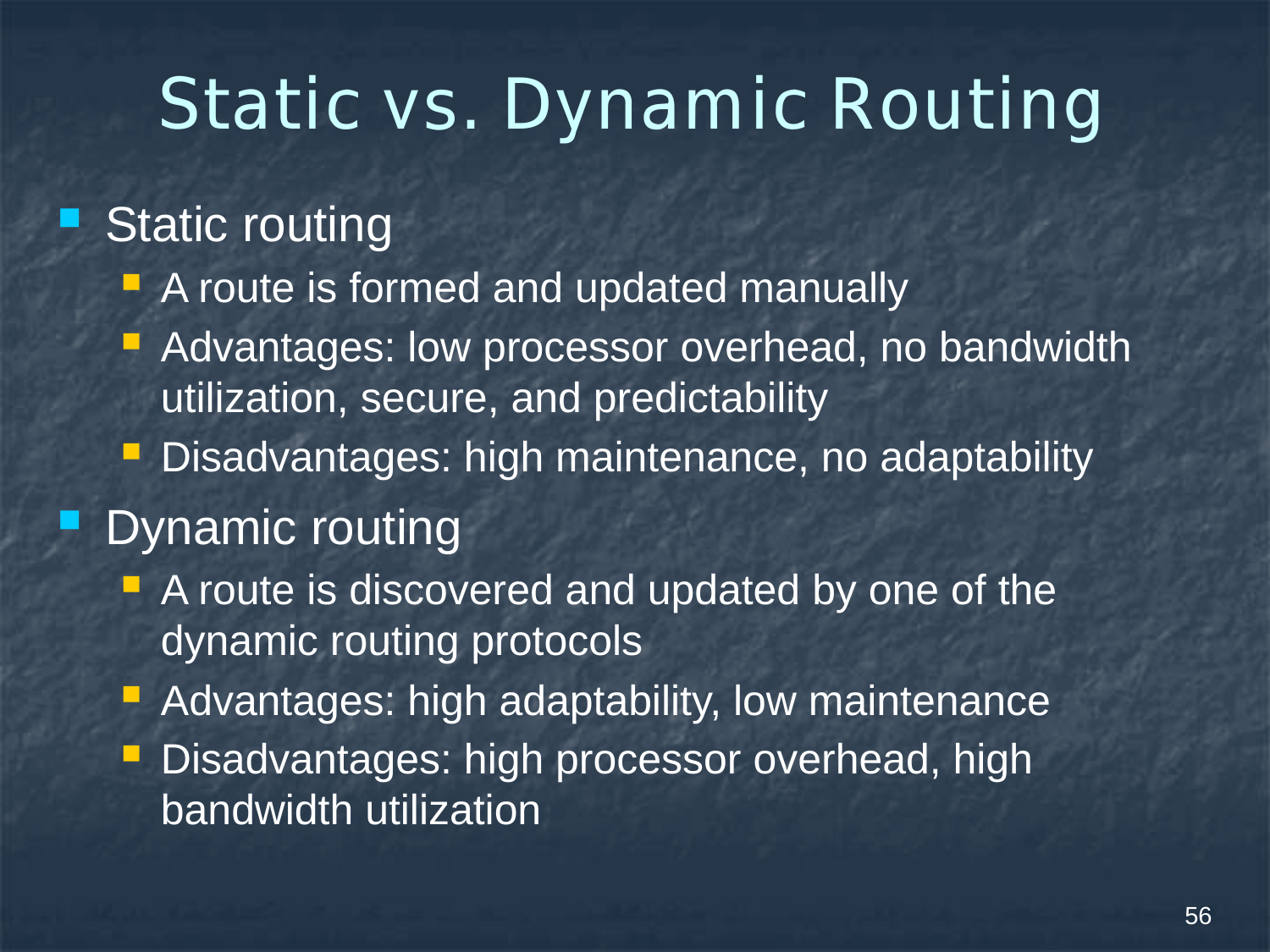

# Static vs. Dynamic Routing
Static routing
A route is formed and updated manually
Advantages: low processor overhead, no bandwidth utilization, secure, and predictability
Disadvantages: high maintenance, no adaptability
Dynamic routing
A route is discovered and updated by one of the dynamic routing protocols
Advantages: high adaptability, low maintenance
Disadvantages: high processor overhead, high bandwidth utilization
56